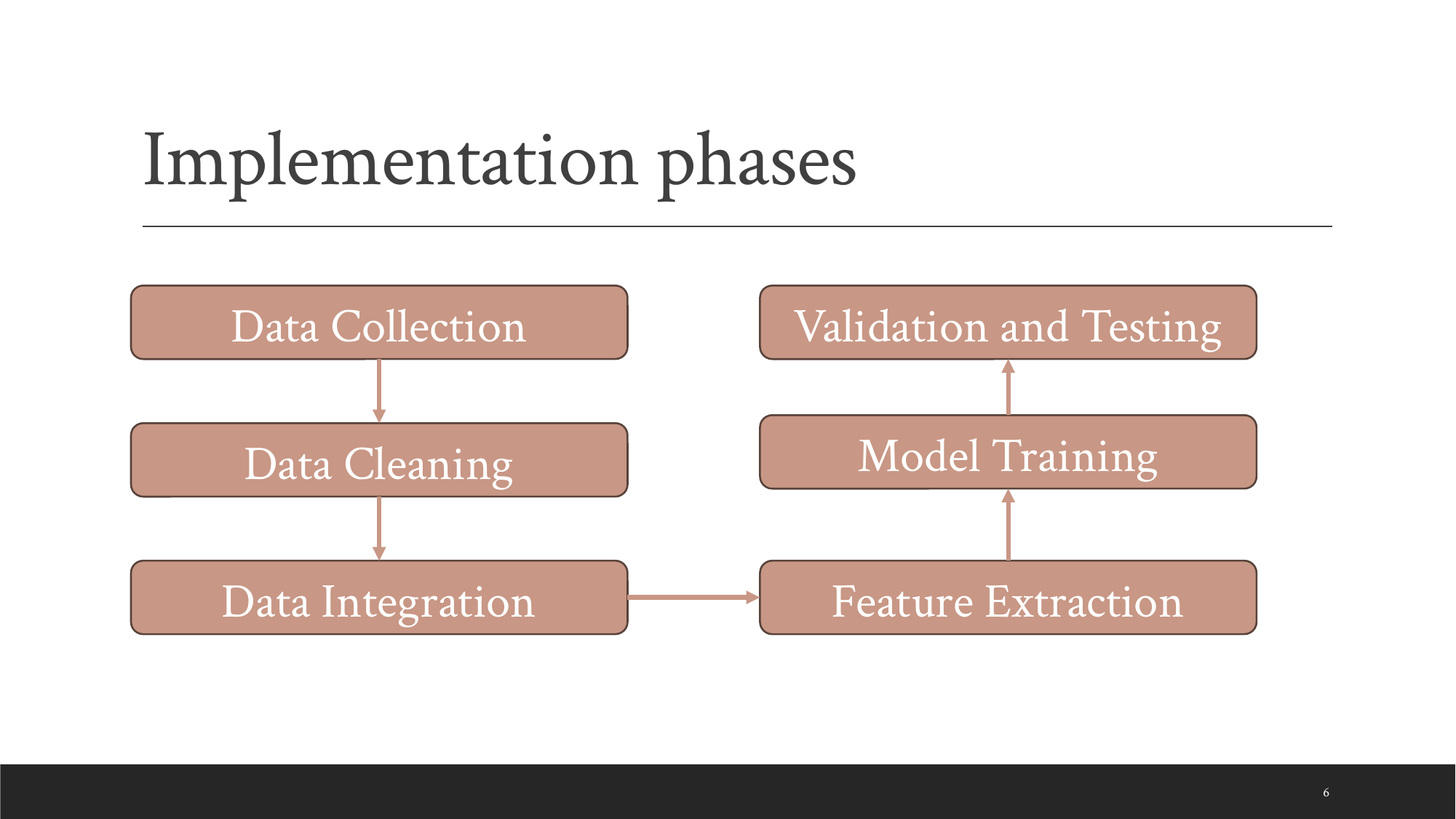

# Implementation phases
Data Collection
Validation and Testing
Model Training
Data Cleaning
Feature Extraction
Data Integration
6